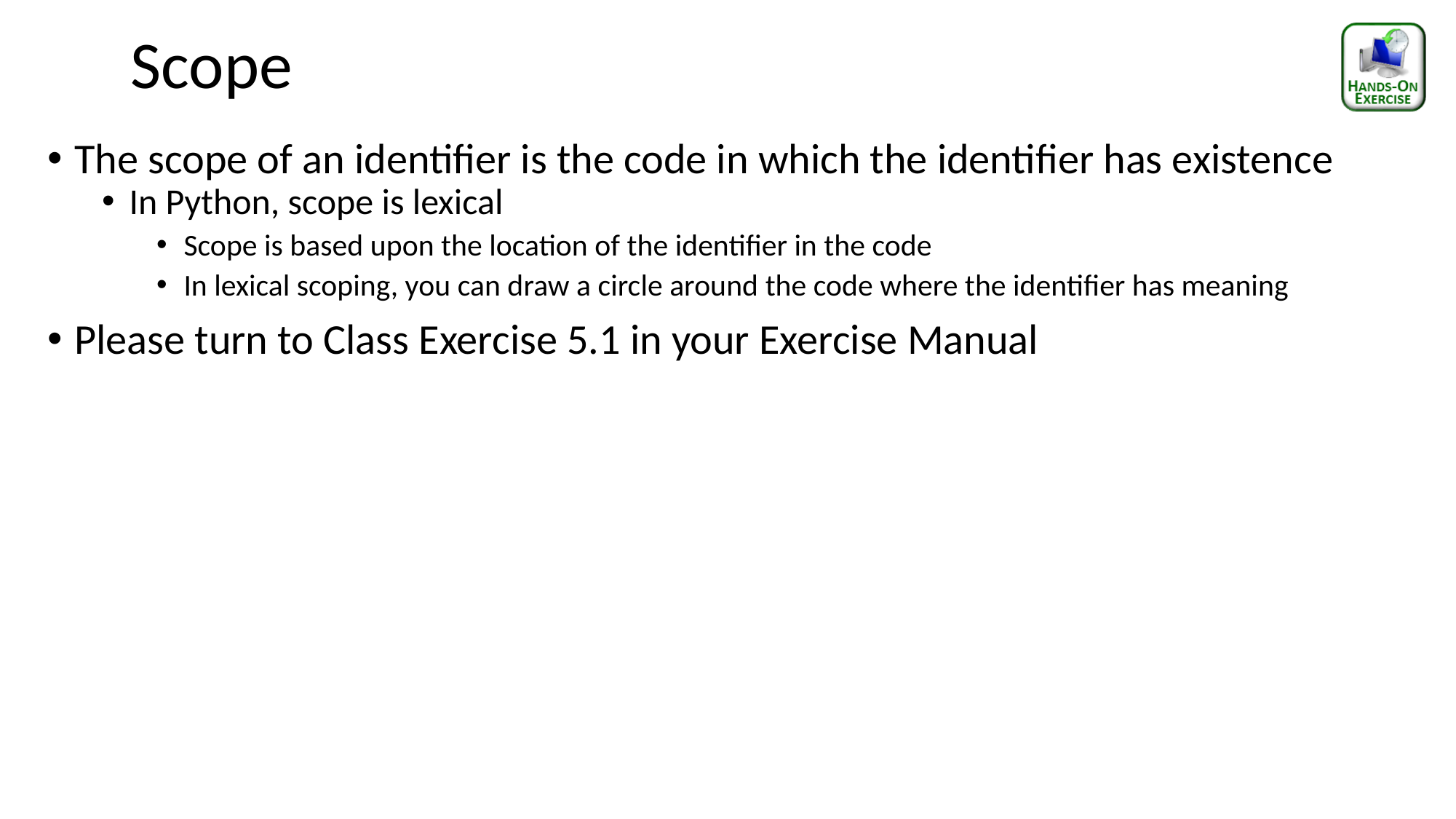

# Scope
The scope of an identifier is the code in which the identifier has existence
In Python, scope is lexical
Scope is based upon the location of the identifier in the code
In lexical scoping, you can draw a circle around the code where the identifier has meaning
Please turn to Class Exercise 5.1 in your Exercise Manual